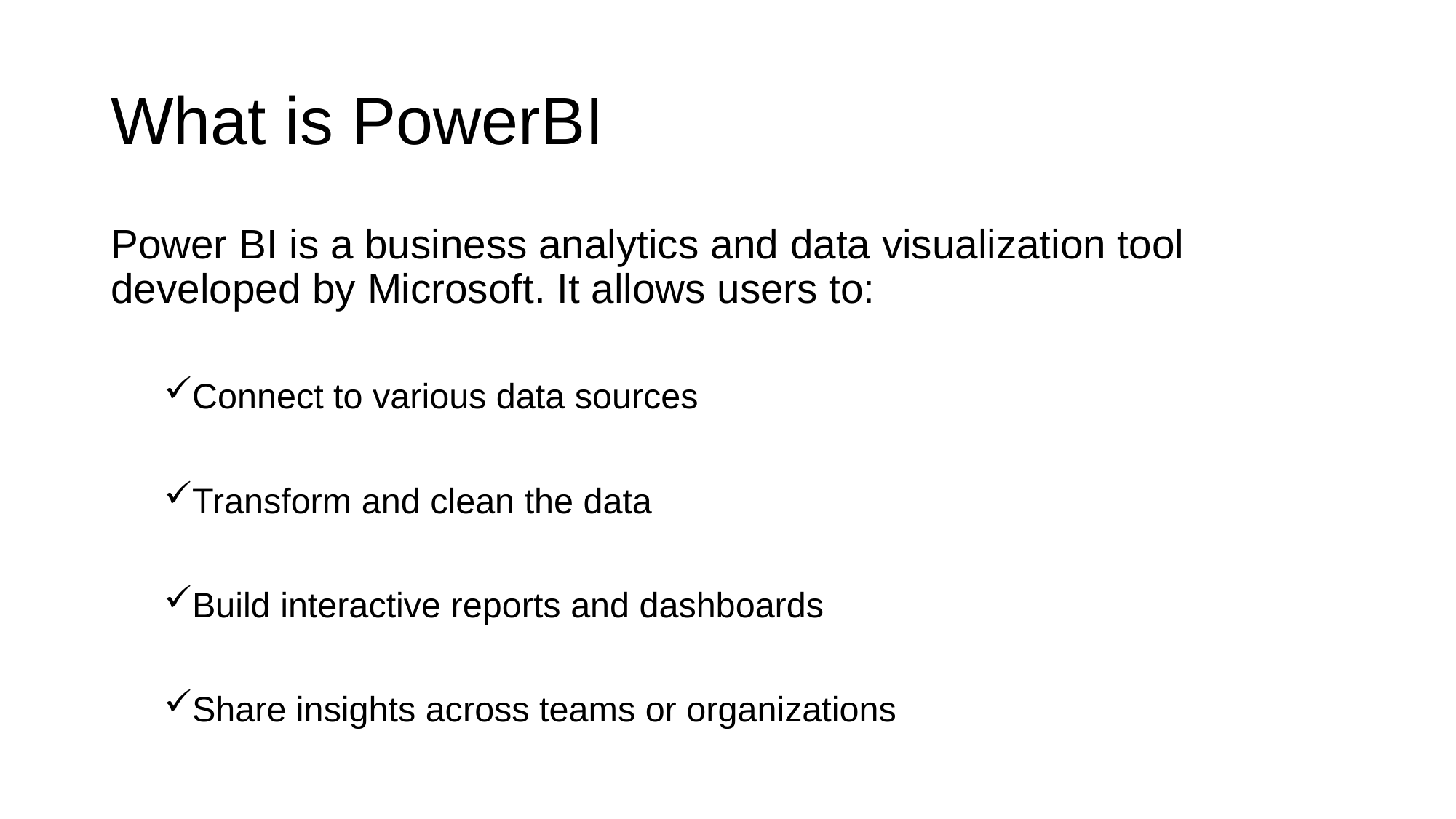

# What is PowerBI
Power BI is a business analytics and data visualization tool developed by Microsoft. It allows users to:

Connect to various data sources

Transform and clean the data

Build interactive reports and dashboards

Share insights across teams or organizations